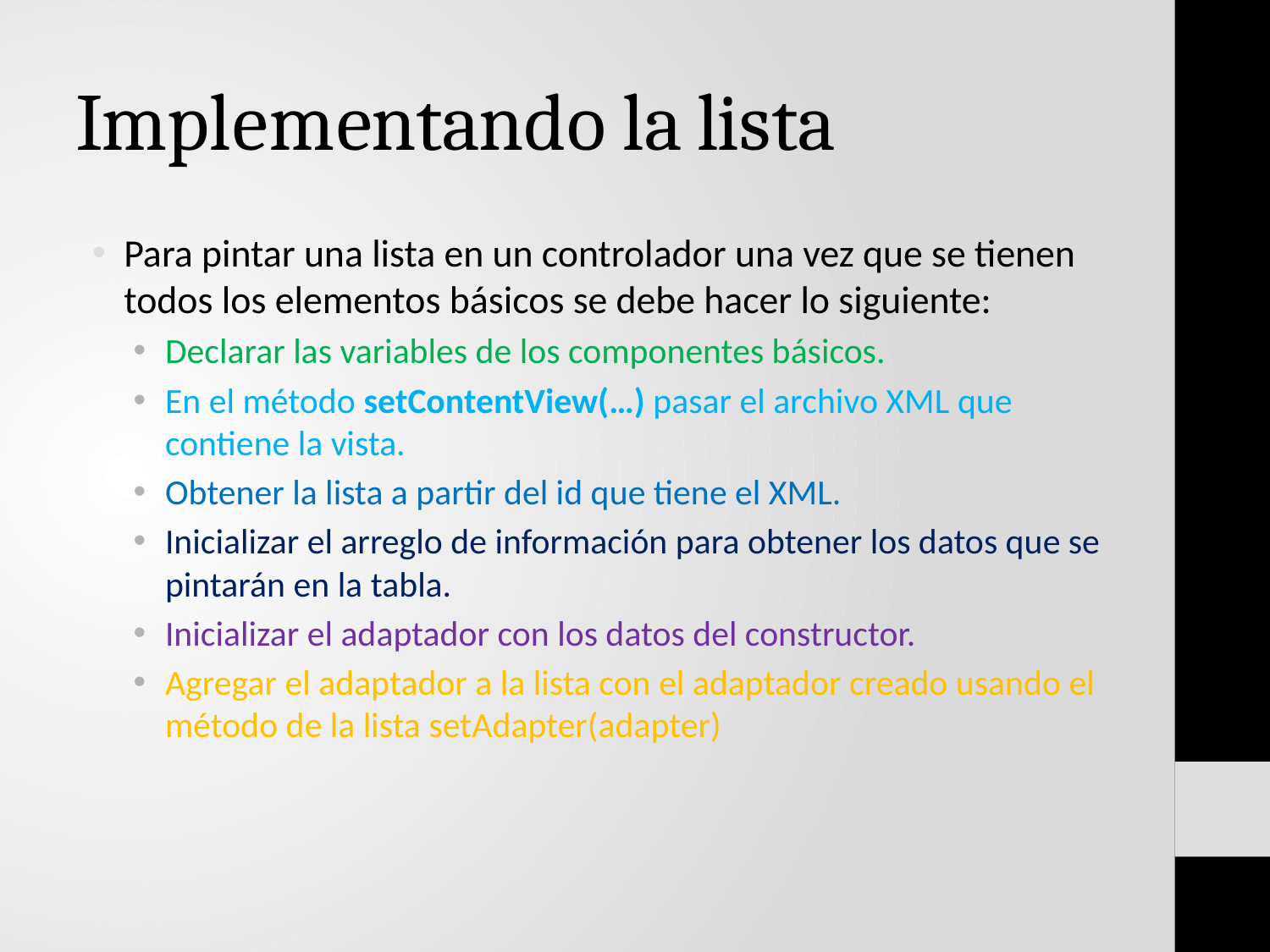

# Implementando la lista
Para pintar una lista en un controlador una vez que se tienen todos los elementos básicos se debe hacer lo siguiente:
Declarar las variables de los componentes básicos.
En el método setContentView(…) pasar el archivo XML que contiene la vista.
Obtener la lista a partir del id que tiene el XML.
Inicializar el arreglo de información para obtener los datos que se pintarán en la tabla.
Inicializar el adaptador con los datos del constructor.
Agregar el adaptador a la lista con el adaptador creado usando el método de la lista setAdapter(adapter)